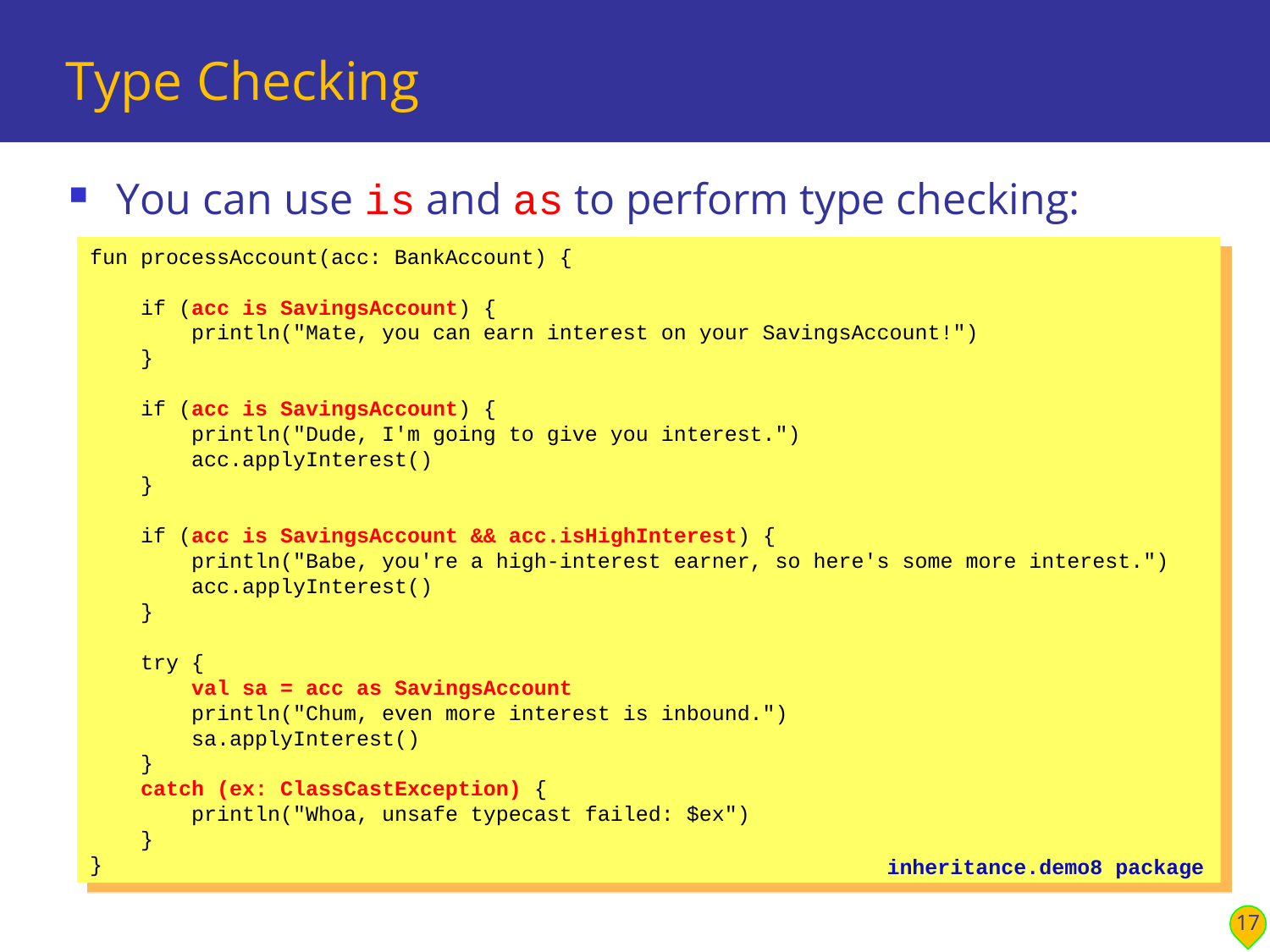

# Type Checking
You can use is and as to perform type checking:
fun processAccount(acc: BankAccount) {

    if (acc is SavingsAccount) {
        println("Mate, you can earn interest on your SavingsAccount!")
    }

    if (acc is SavingsAccount) {
        println("Dude, I'm going to give you interest.")
        acc.applyInterest()
    }

    if (acc is SavingsAccount && acc.isHighInterest) {
        println("Babe, you're a high-interest earner, so here's some more interest.")
        acc.applyInterest()
    }

    try {
        val sa = acc as SavingsAccount
        println("Chum, even more interest is inbound.")
        sa.applyInterest()
    }
    catch (ex: ClassCastException) {
        println("Whoa, unsafe typecast failed: $ex")
    }
}
inheritance.demo8 package
17